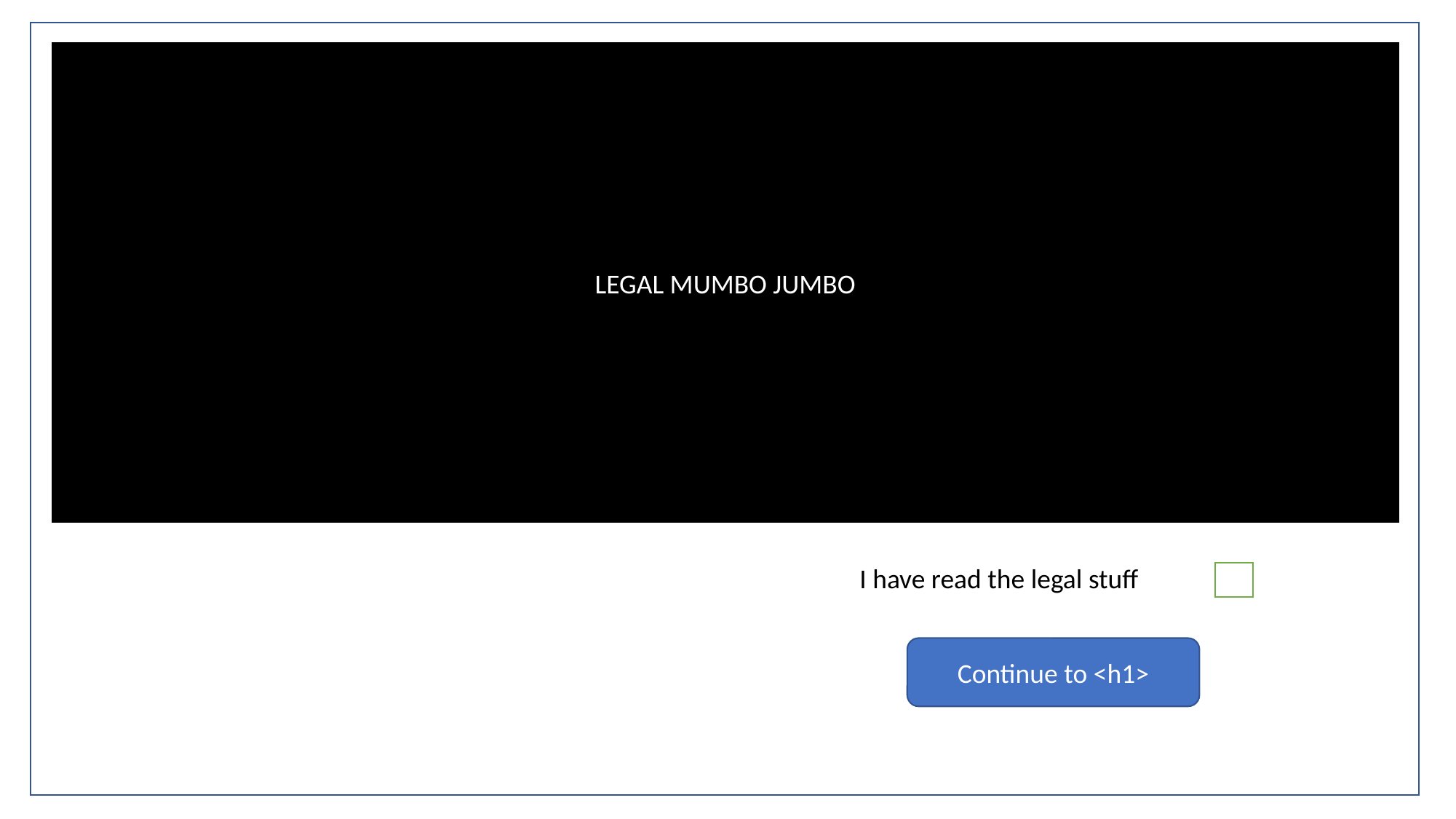

LEGAL MUMBO JUMBO
I have read the legal stuff

Continue to <h1>